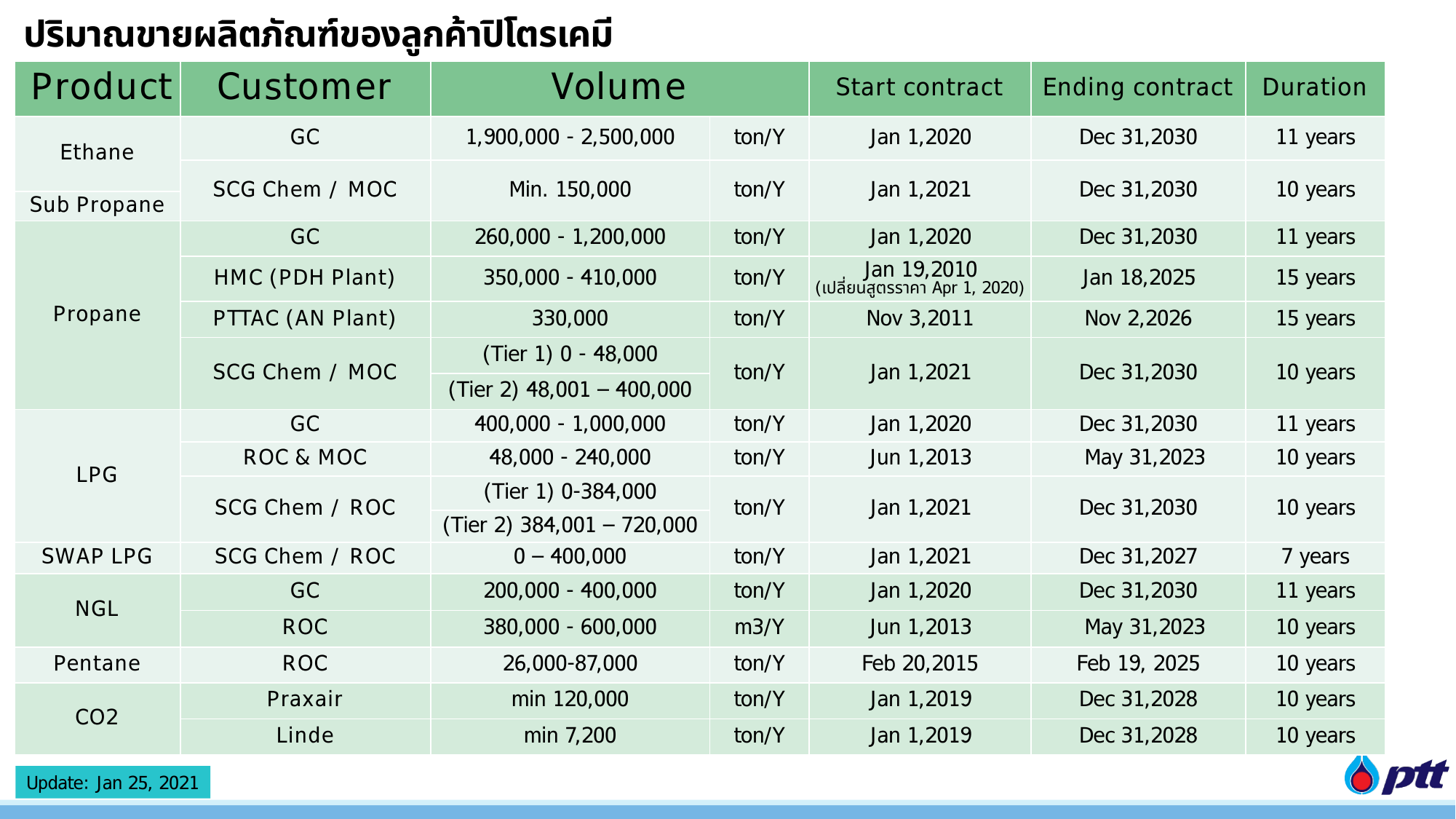

ปริมาณขายผลิตภัณฑ์ของลูกค้าปิโตรเคมี
| Product | Customer | Volume |  | Start contract | Ending contract | Duration |
| --- | --- | --- | --- | --- | --- | --- |
| Ethane | GC | 1,900,000 - 2,500,000 | ton/Y | Jan 1,2020 | Dec 31,2030 | 11 years |
|  | SCG Chem / MOC | Min. 150,000 | ton/Y | Jan 1,2021 | Dec 31,2030 | 10 years |
| Sub Propane |  |  |  |  |  |  |
| Propane | GC | 260,000 - 1,200,000 | ton/Y | Jan 1,2020 | Dec 31,2030 | 11 years |
|  | HMC (PDH Plant) | 350,000 - 410,000 | ton/Y | Jan 19,2010 (เปลี่ยนสูตรราคา Apr 1, 2020) | Jan 18,2025 | 15 years |
|  | PTTAC (AN Plant) | 330,000 | ton/Y | Nov 3,2011 | Nov 2,2026 | 15 years |
|  | SCG Chem / MOC | (Tier 1) 0 - 48,000 | ton/Y | Jan 1,2021 | Dec 31,2030 | 10 years |
|  |  | (Tier 2) 48,001 – 400,000 |  |  |  |  |
| LPG | GC | 400,000 - 1,000,000 | ton/Y | Jan 1,2020 | Dec 31,2030 | 11 years |
|  | ROC & MOC | 48,000 - 240,000 | ton/Y | Jun 1,2013 | May 31,2023 | 10 years |
|  | SCG Chem / ROC | (Tier 1) 0-384,000 | ton/Y | Jan 1,2021 | Dec 31,2030 | 10 years |
|  |  | (Tier 2) 384,001 – 720,000 |  |  |  |  |
| SWAP LPG | SCG Chem / ROC | 0 – 400,000 | ton/Y | Jan 1,2021 | Dec 31,2027 | 7 years |
| NGL | GC | 200,000 - 400,000 | ton/Y | Jan 1,2020 | Dec 31,2030 | 11 years |
|  | ROC | 380,000 - 600,000 | m3/Y | Jun 1,2013 | May 31,2023 | 10 years |
| Pentane | ROC | 26,000-87,000 | ton/Y | Feb 20,2015 | Feb 19, 2025 | 10 years |
| CO2 | Praxair | min 120,000 | ton/Y | Jan 1,2019 | Dec 31,2028 | 10 years |
|  | Linde | min 7,200 | ton/Y | Jan 1,2019 | Dec 31,2028 | 10 years |
Remark:
Update: Jan 25, 2021